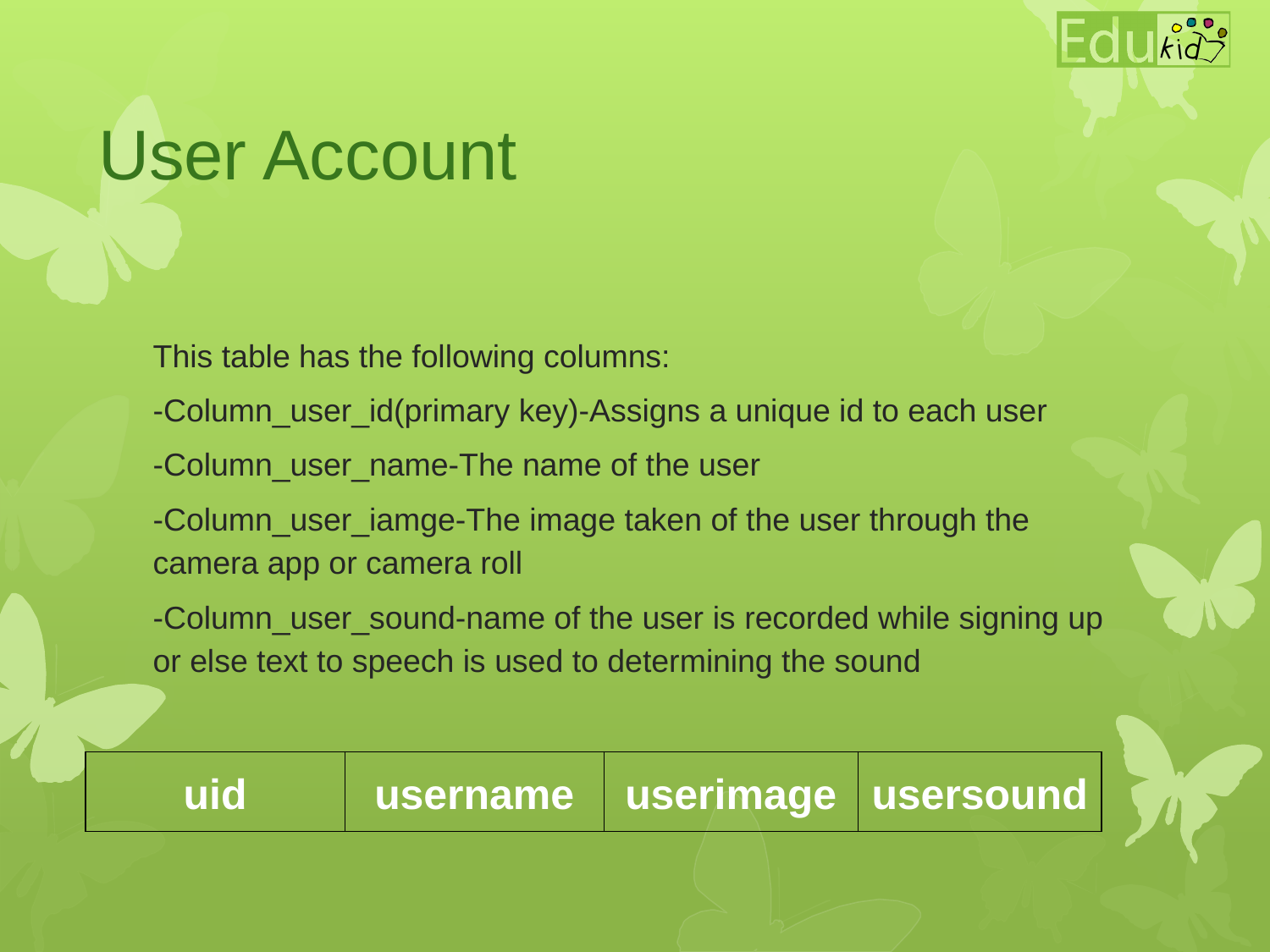

# User Account
This table has the following columns:
-Column_user_id(primary key)-Assigns a unique id to each user
-Column_user_name-The name of the user
-Column_user_iamge-The image taken of the user through the camera app or camera roll
-Column_user_sound-name of the user is recorded while signing up or else text to speech is used to determining the sound

| uid | username | userimage | usersound |
| --- | --- | --- | --- |